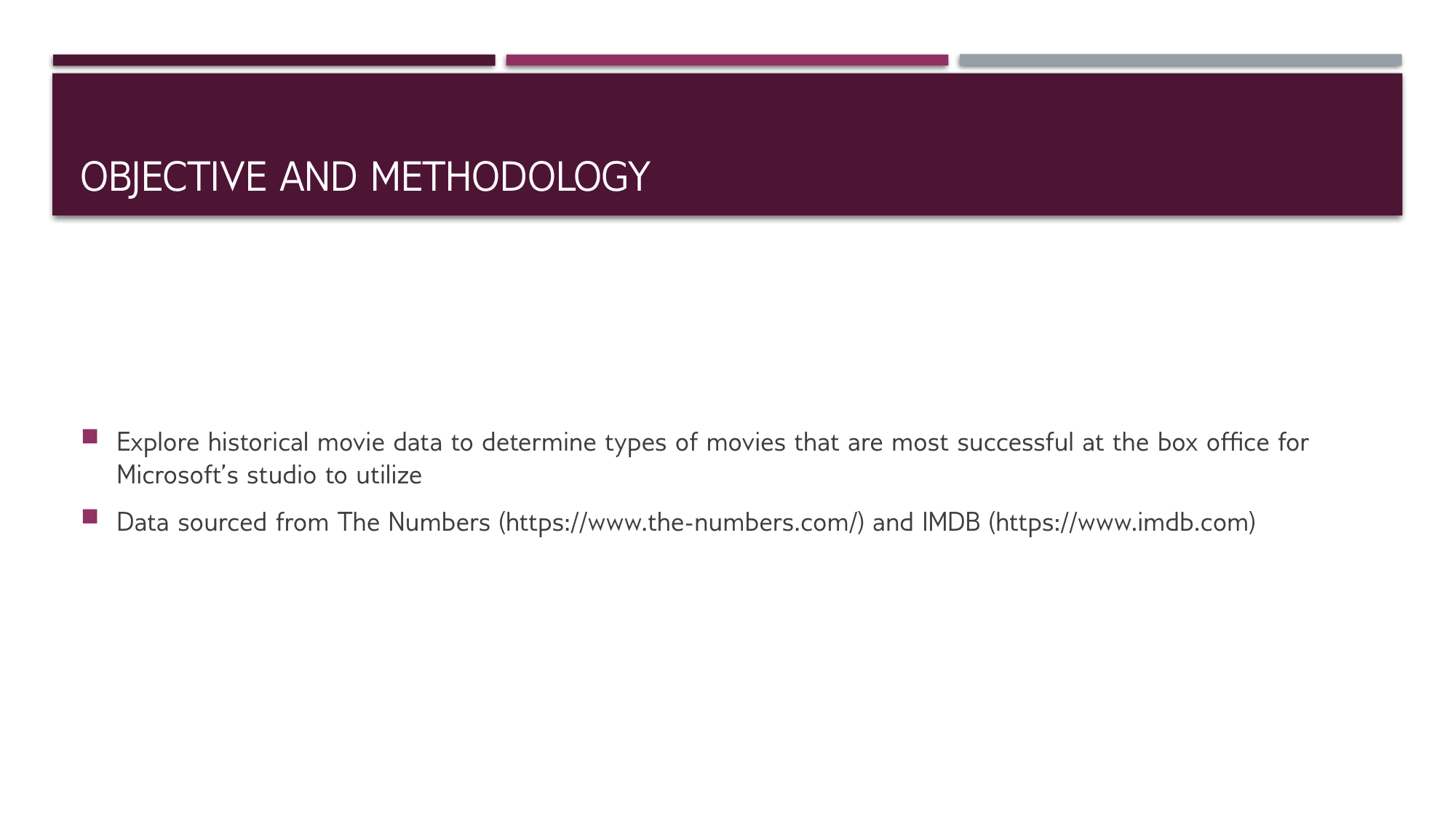

# OBJECTIVE AND METHODOLOGY
Explore historical movie data to determine types of movies that are most successful at the box office for Microsoft’s studio to utilize
Data sourced from The Numbers (https://www.the-numbers.com/) and IMDB (https://www.imdb.com)